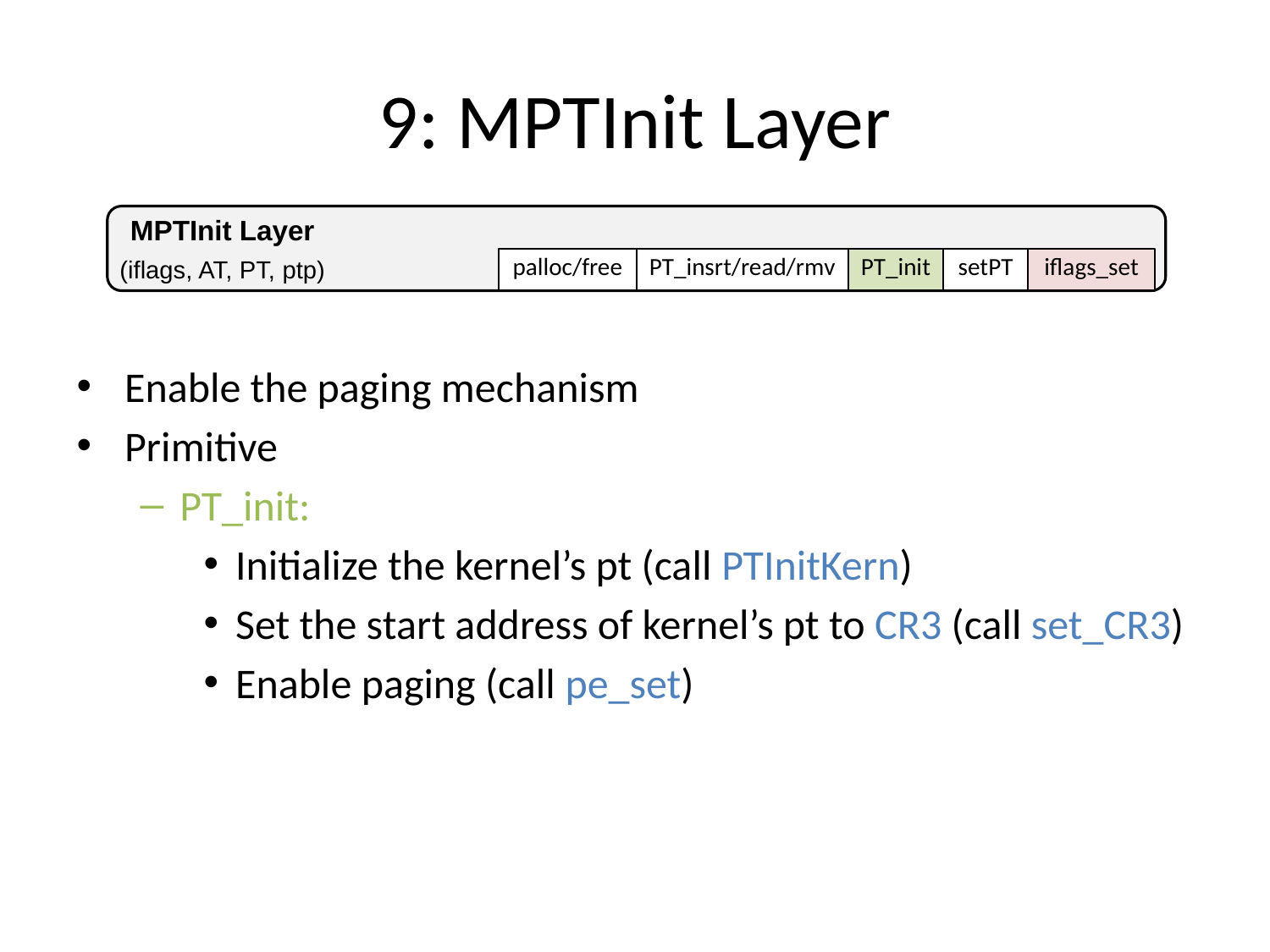

# 9: MPTInit Layer

MPTInit Layer
(iflags, AT, PT, ptp)
palloc/free
PT_insrt/read/rmv
PT_init
setPT
iflags_set
Enable the paging mechanism
Primitive
PT_init:
Initialize the kernel’s pt (call PTInitKern)
Set the start address of kernel’s pt to CR3 (call set_CR3)
Enable paging (call pe_set)